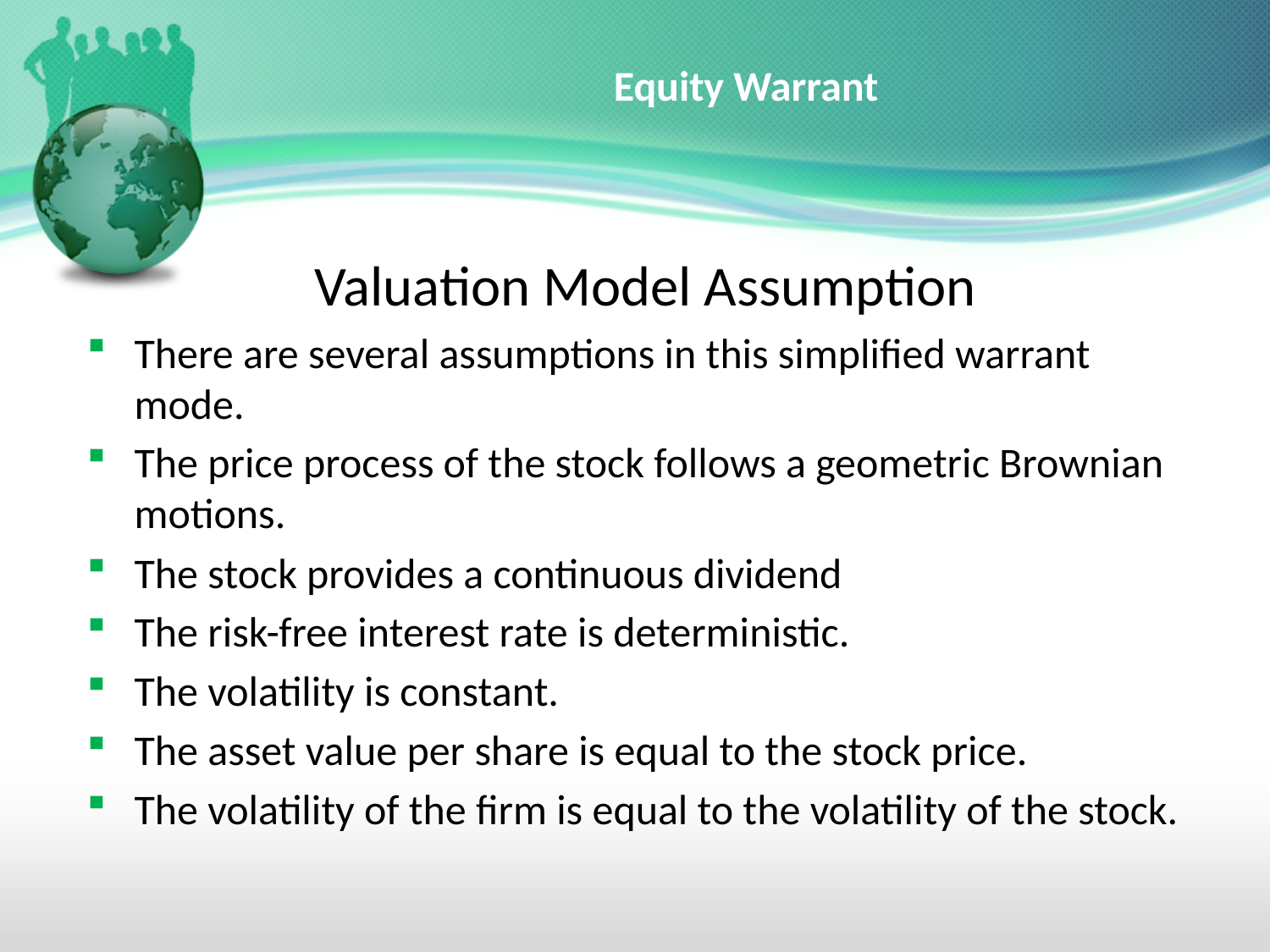

# Equity Warrant
Valuation Model Assumption
There are several assumptions in this simplified warrant mode.
The price process of the stock follows a geometric Brownian motions.
The stock provides a continuous dividend
The risk-free interest rate is deterministic.
The volatility is constant.
The asset value per share is equal to the stock price.
The volatility of the firm is equal to the volatility of the stock.